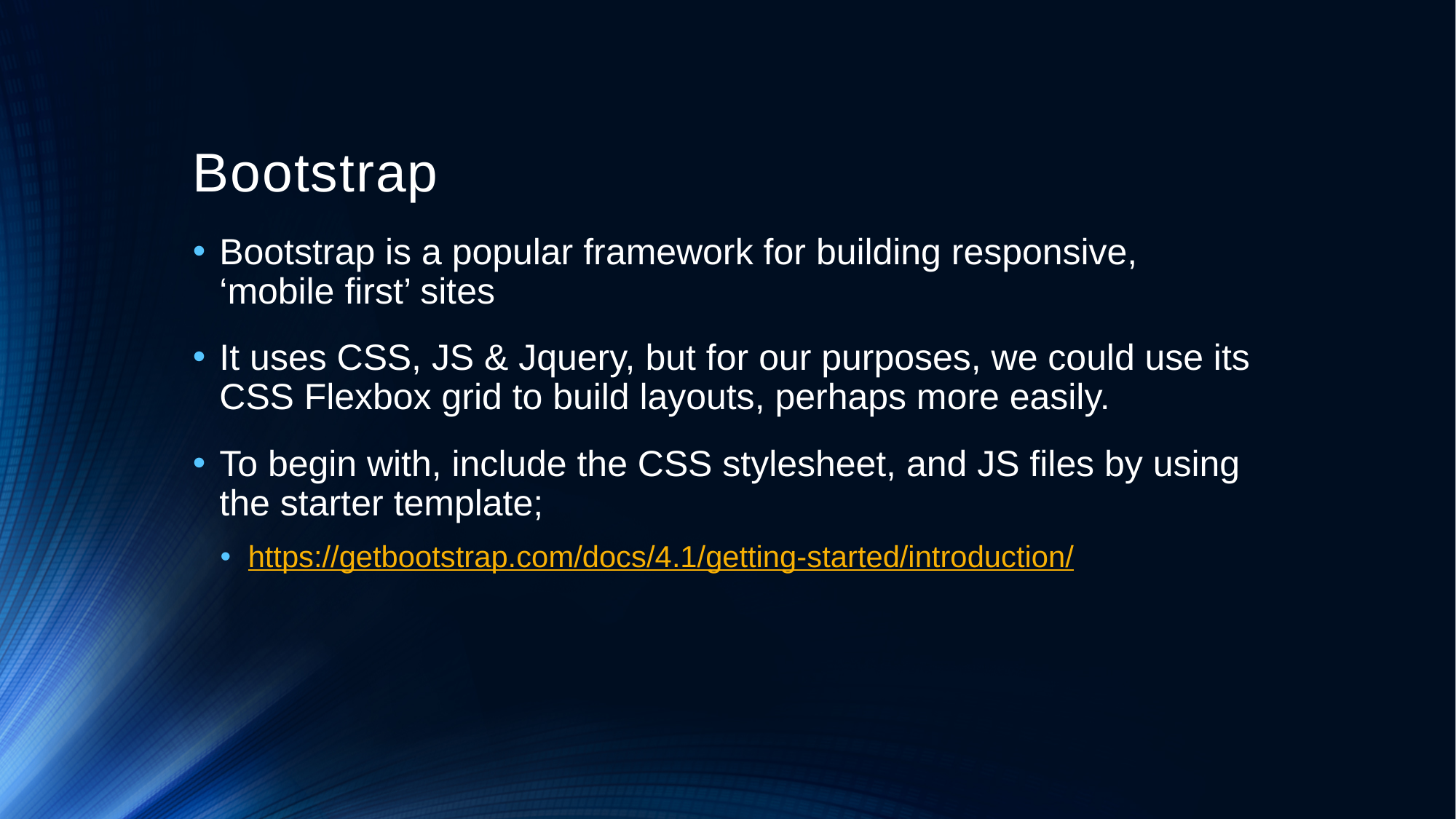

# Bootstrap
Bootstrap is a popular framework for building responsive, ‘mobile first’ sites
It uses CSS, JS & Jquery, but for our purposes, we could use its CSS Flexbox grid to build layouts, perhaps more easily.
To begin with, include the CSS stylesheet, and JS files by using the starter template;
https://getbootstrap.com/docs/4.1/getting-started/introduction/